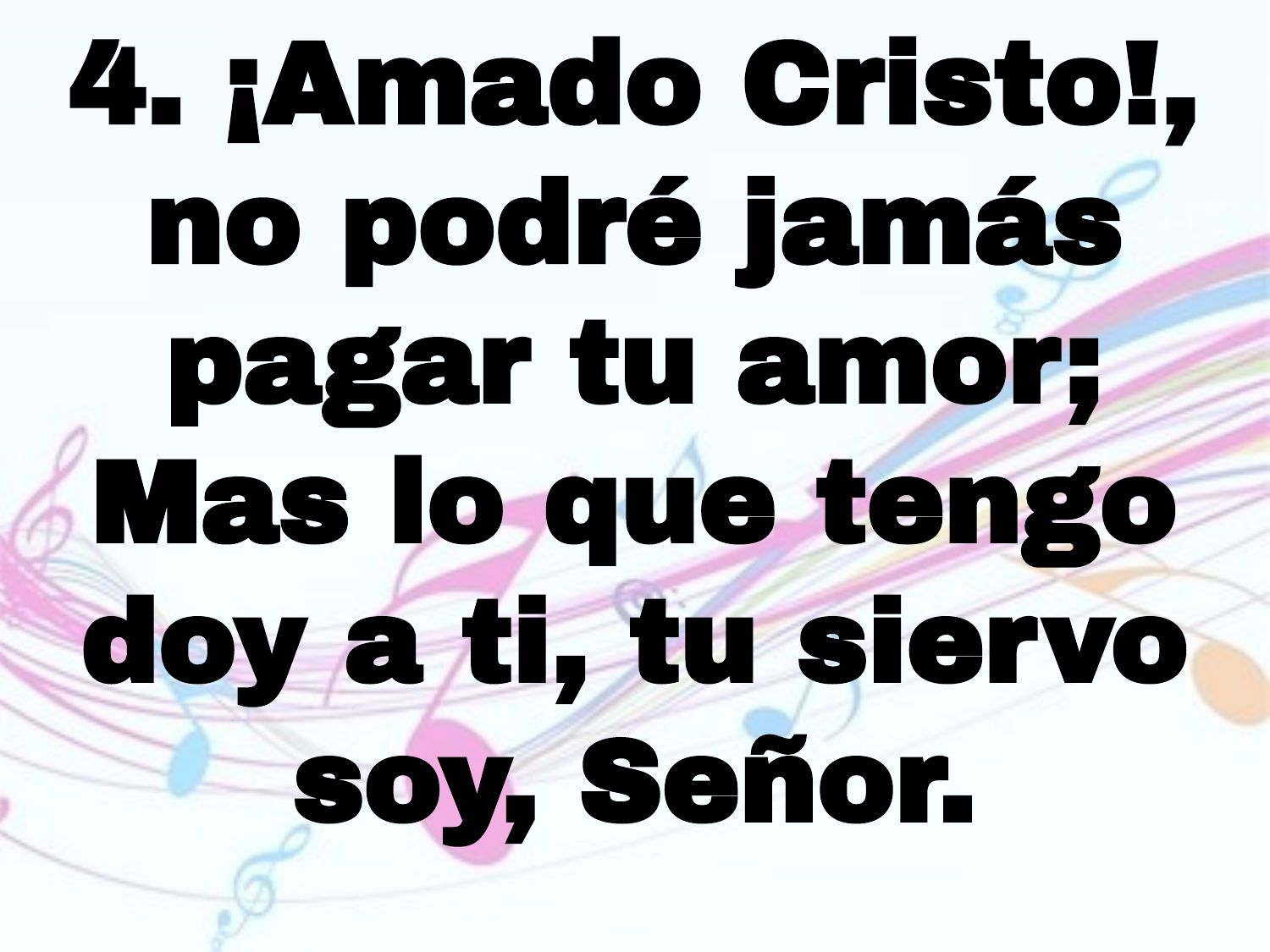

4. ¡Amado Cristo!, no podré jamás pagar tu amor;
Mas lo que tengo doy a ti, tu siervo soy, Señor.